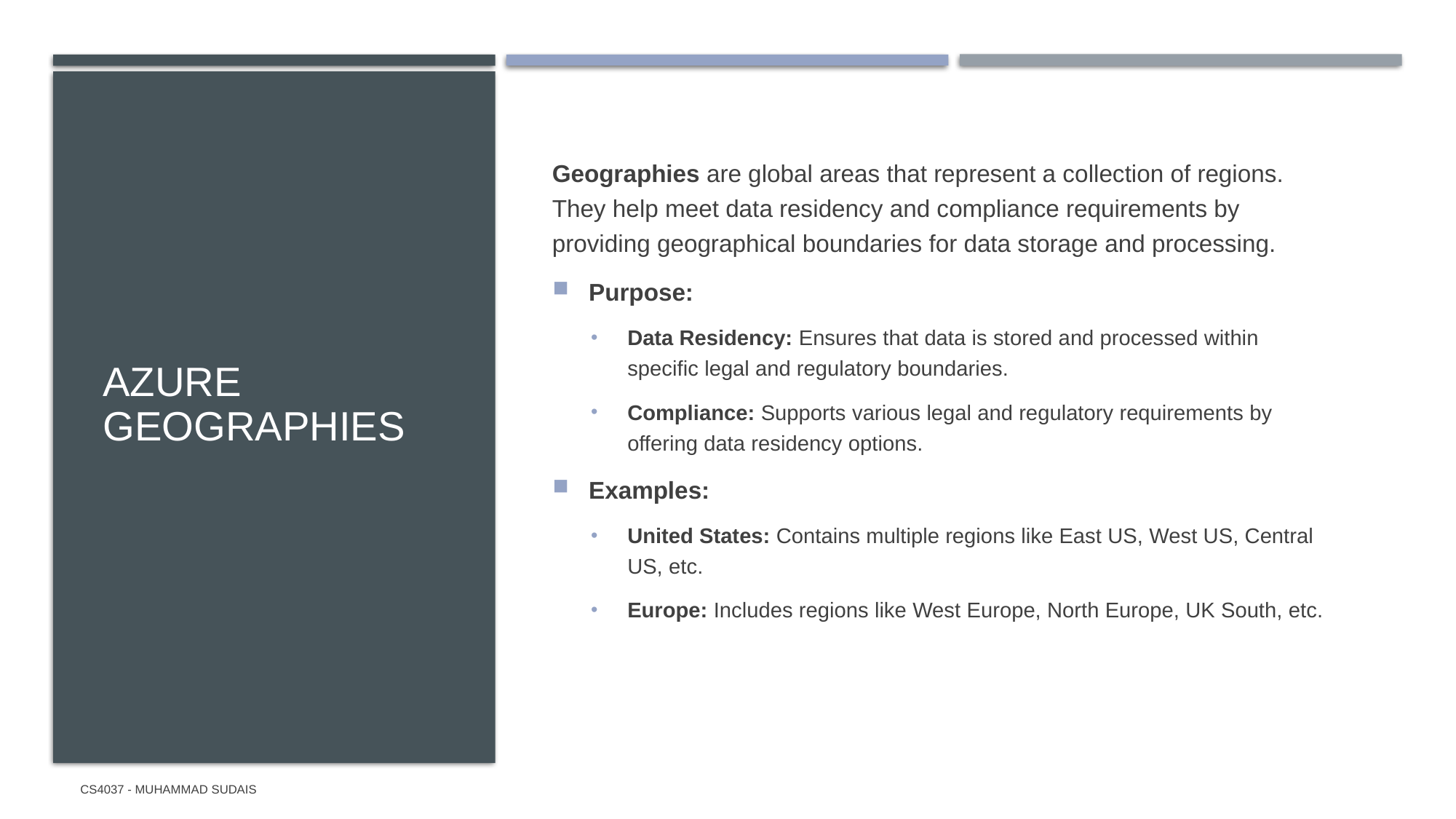

# Azure Geographies
Geographies are global areas that represent a collection of regions. They help meet data residency and compliance requirements by providing geographical boundaries for data storage and processing.
Purpose:
Data Residency: Ensures that data is stored and processed within specific legal and regulatory boundaries.
Compliance: Supports various legal and regulatory requirements by offering data residency options.
Examples:
United States: Contains multiple regions like East US, West US, Central US, etc.
Europe: Includes regions like West Europe, North Europe, UK South, etc.

CS4037 - Muhammad Sudais